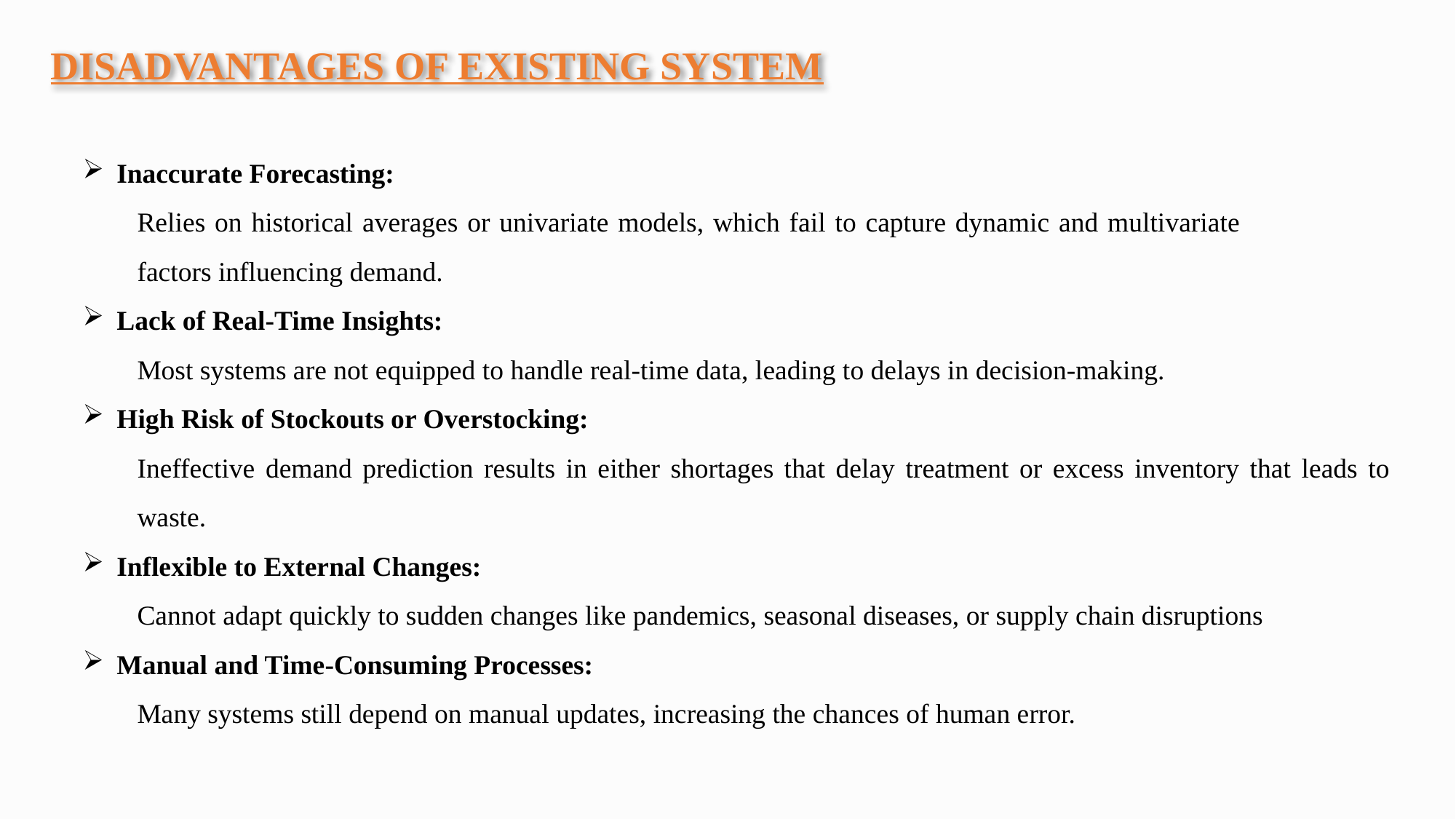

DISADVANTAGES OF EXISTING SYSTEM
Inaccurate Forecasting:
Relies on historical averages or univariate models, which fail to capture dynamic and multivariate                 factors influencing demand.
Lack of Real-Time Insights:
Most systems are not equipped to handle real-time data, leading to delays in decision-making.
High Risk of Stockouts or Overstocking:
Ineffective demand prediction results in either shortages that delay treatment or excess inventory that leads to waste.
Inflexible to External Changes:
Cannot adapt quickly to sudden changes like pandemics, seasonal diseases, or supply chain disruptions
Manual and Time-Consuming Processes:
Many systems still depend on manual updates, increasing the chances of human error.